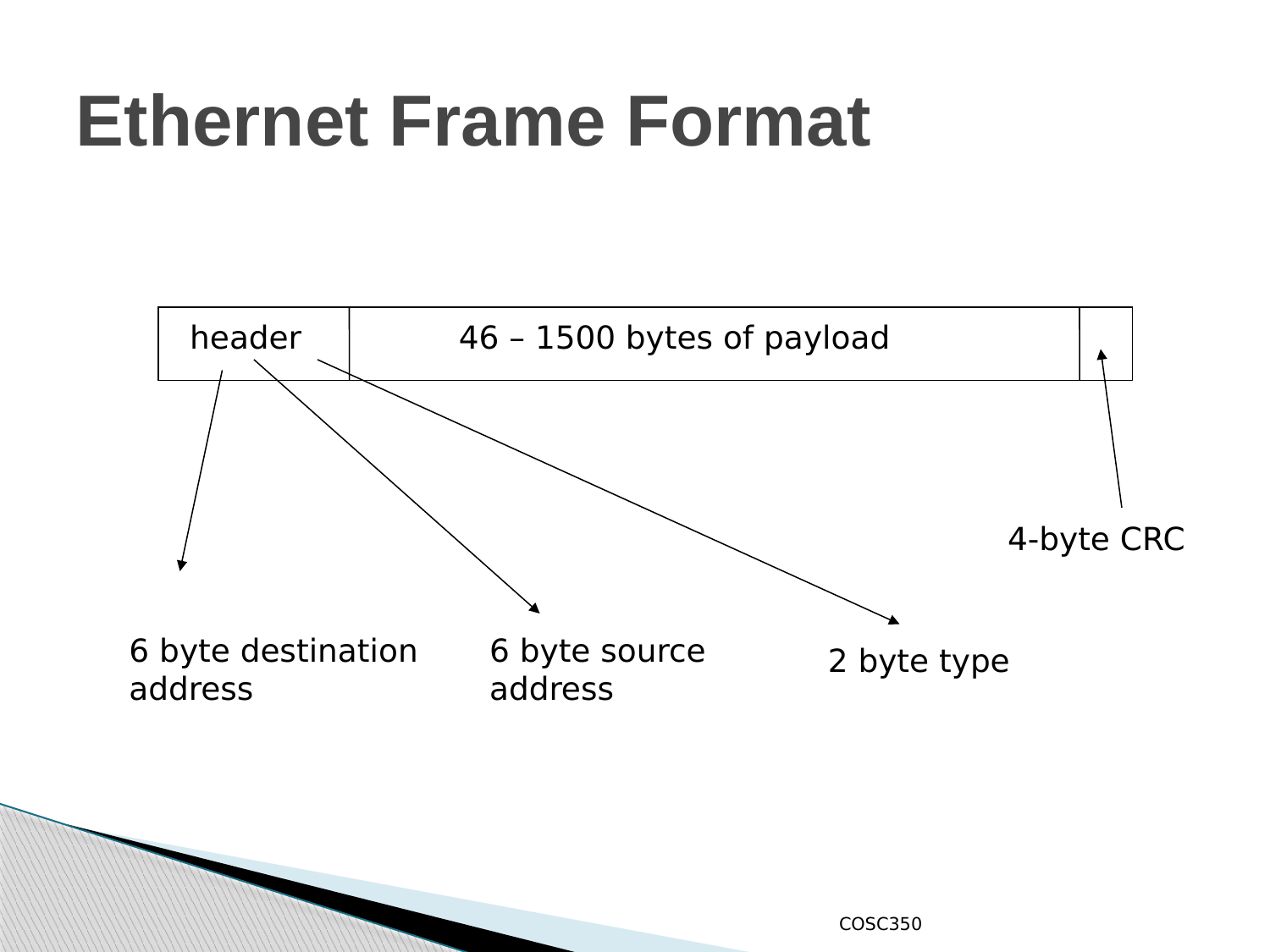

# Ethernet Frame Format

header
46 – 1500 bytes of payload

4-byte CRC
6 byte destination
address
6 byte source
address
2 byte type
COSC350